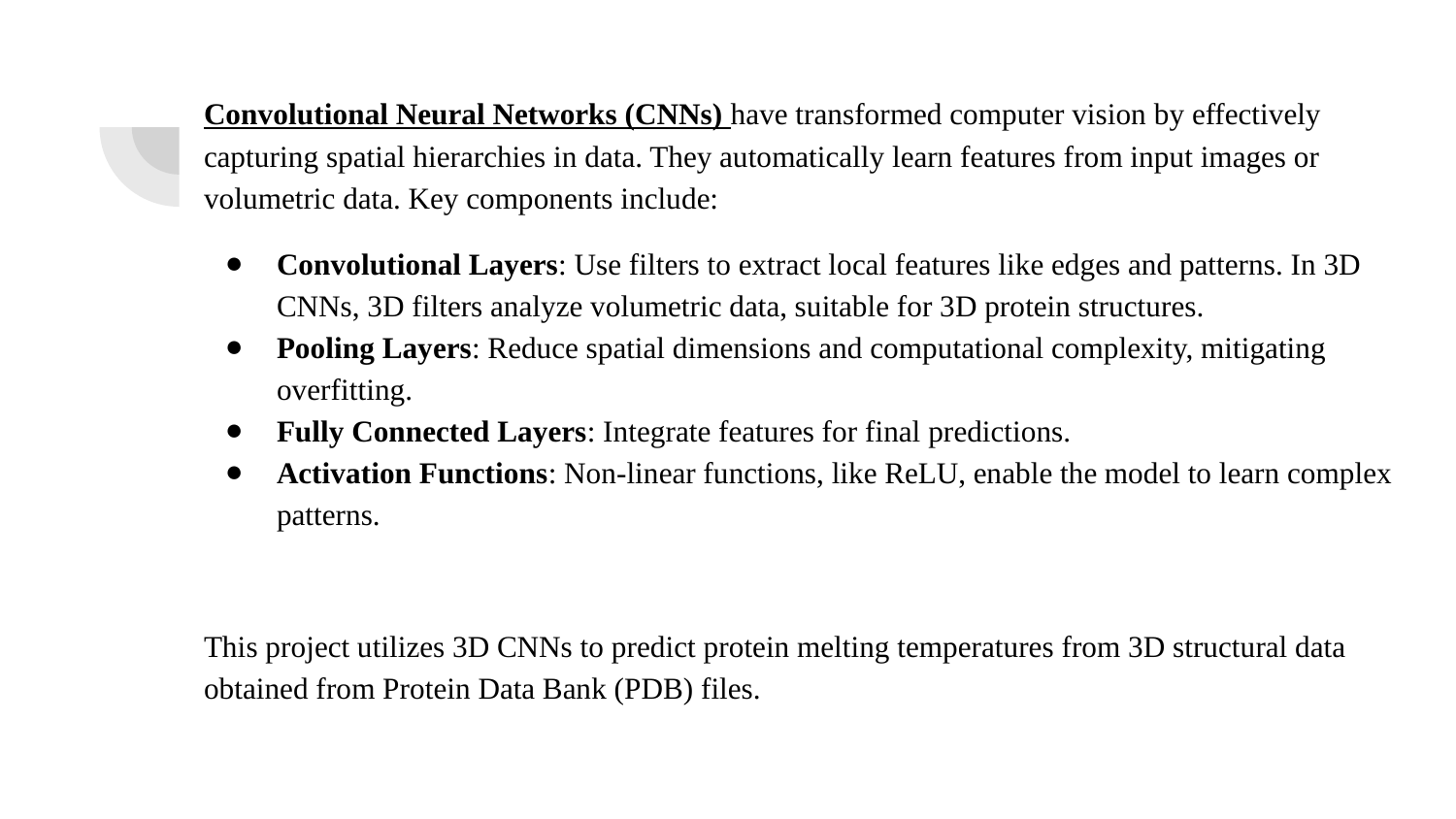

Convolutional Neural Networks (CNNs) have transformed computer vision by effectively capturing spatial hierarchies in data. They automatically learn features from input images or volumetric data. Key components include:
Convolutional Layers: Use filters to extract local features like edges and patterns. In 3D CNNs, 3D filters analyze volumetric data, suitable for 3D protein structures.
Pooling Layers: Reduce spatial dimensions and computational complexity, mitigating overfitting.
Fully Connected Layers: Integrate features for final predictions.
Activation Functions: Non-linear functions, like ReLU, enable the model to learn complex patterns.

This project utilizes 3D CNNs to predict protein melting temperatures from 3D structural data obtained from Protein Data Bank (PDB) files.
#